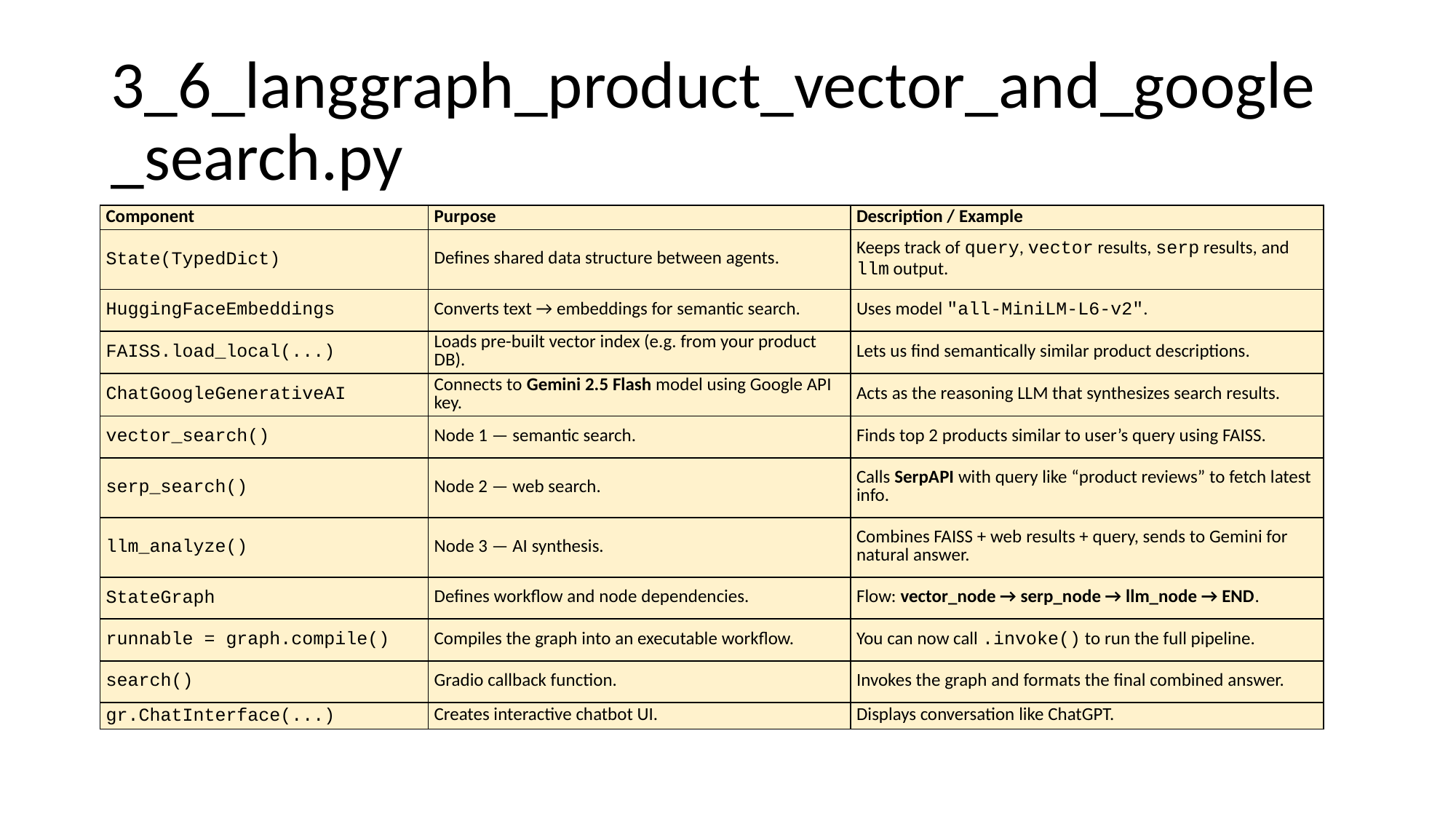

# 3_6_langgraph_product_vector_and_google_search.py
| Component | Purpose | Description / Example |
| --- | --- | --- |
| State(TypedDict) | Defines shared data structure between agents. | Keeps track of query, vector results, serp results, and llm output. |
| HuggingFaceEmbeddings | Converts text → embeddings for semantic search. | Uses model "all-MiniLM-L6-v2". |
| FAISS.load\_local(...) | Loads pre-built vector index (e.g. from your product DB). | Lets us find semantically similar product descriptions. |
| ChatGoogleGenerativeAI | Connects to Gemini 2.5 Flash model using Google API key. | Acts as the reasoning LLM that synthesizes search results. |
| vector\_search() | Node 1 — semantic search. | Finds top 2 products similar to user’s query using FAISS. |
| serp\_search() | Node 2 — web search. | Calls SerpAPI with query like “product reviews” to fetch latest info. |
| llm\_analyze() | Node 3 — AI synthesis. | Combines FAISS + web results + query, sends to Gemini for natural answer. |
| StateGraph | Defines workflow and node dependencies. | Flow: vector\_node → serp\_node → llm\_node → END. |
| runnable = graph.compile() | Compiles the graph into an executable workflow. | You can now call .invoke() to run the full pipeline. |
| search() | Gradio callback function. | Invokes the graph and formats the final combined answer. |
| gr.ChatInterface(...) | Creates interactive chatbot UI. | Displays conversation like ChatGPT. |